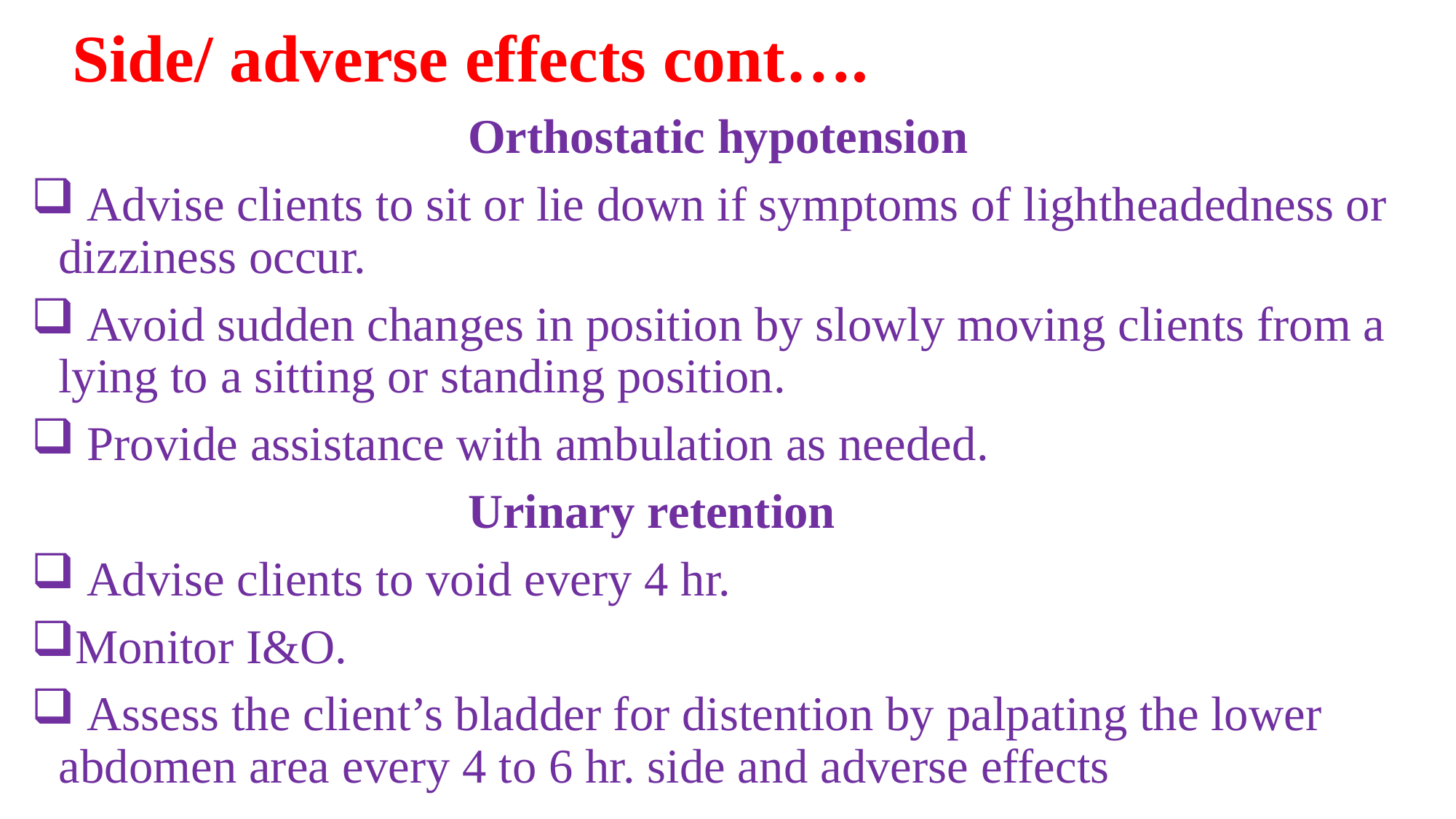

Side/ adverse effects cont….
				Orthostatic hypotension
 Advise clients to sit or lie down if symptoms of lightheadedness or dizziness occur.
 Avoid sudden changes in position by slowly moving clients from a lying to a sitting or standing position.
 Provide assistance with ambulation as needed.
 				Urinary retention
 Advise clients to void every 4 hr.
Monitor I&O.
 Assess the client’s bladder for distention by palpating the lower abdomen area every 4 to 6 hr. side and adverse effects